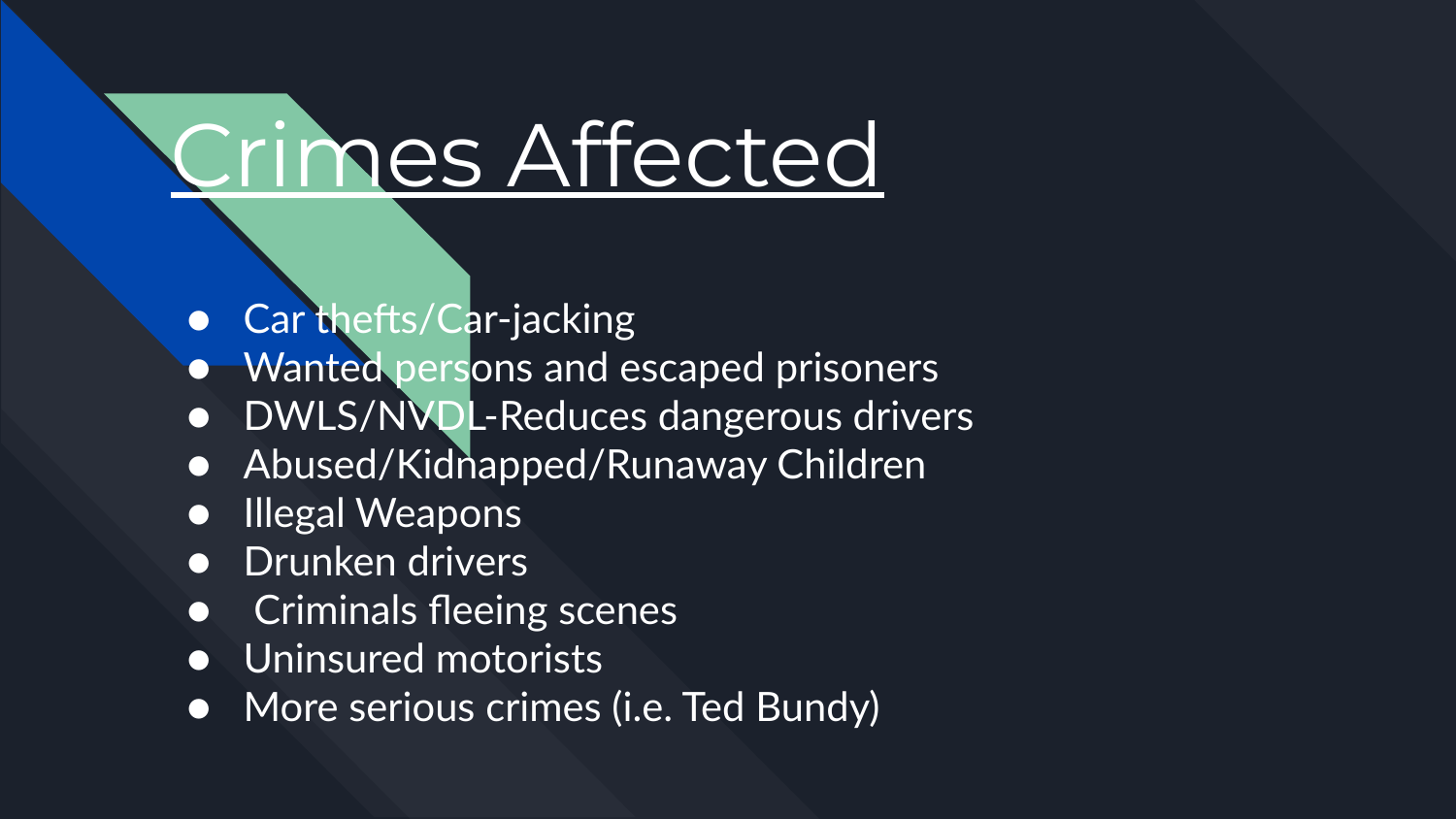

# Crimes Affected
Car thefts/Car-jacking
Wanted persons and escaped prisoners
DWLS/NVDL-Reduces dangerous drivers
Abused/Kidnapped/Runaway Children
Illegal Weapons
Drunken drivers
 Criminals fleeing scenes
Uninsured motorists
More serious crimes (i.e. Ted Bundy)